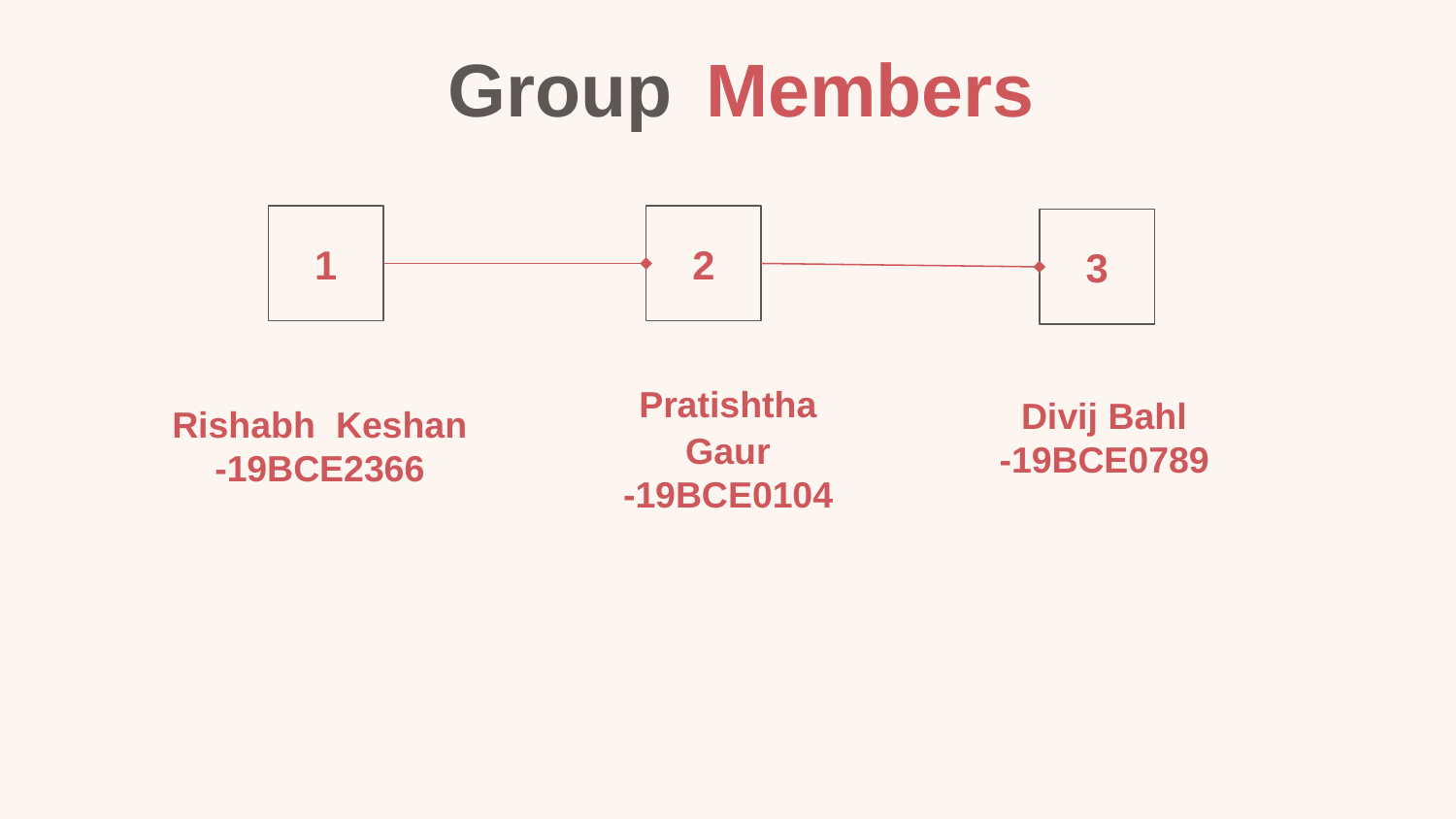

# Group Members
1
2
3
Rishabh  Keshan
-19BCE2366

Pratishtha Gaur
-19BCE0104
Divij Bahl
-19BCE0789